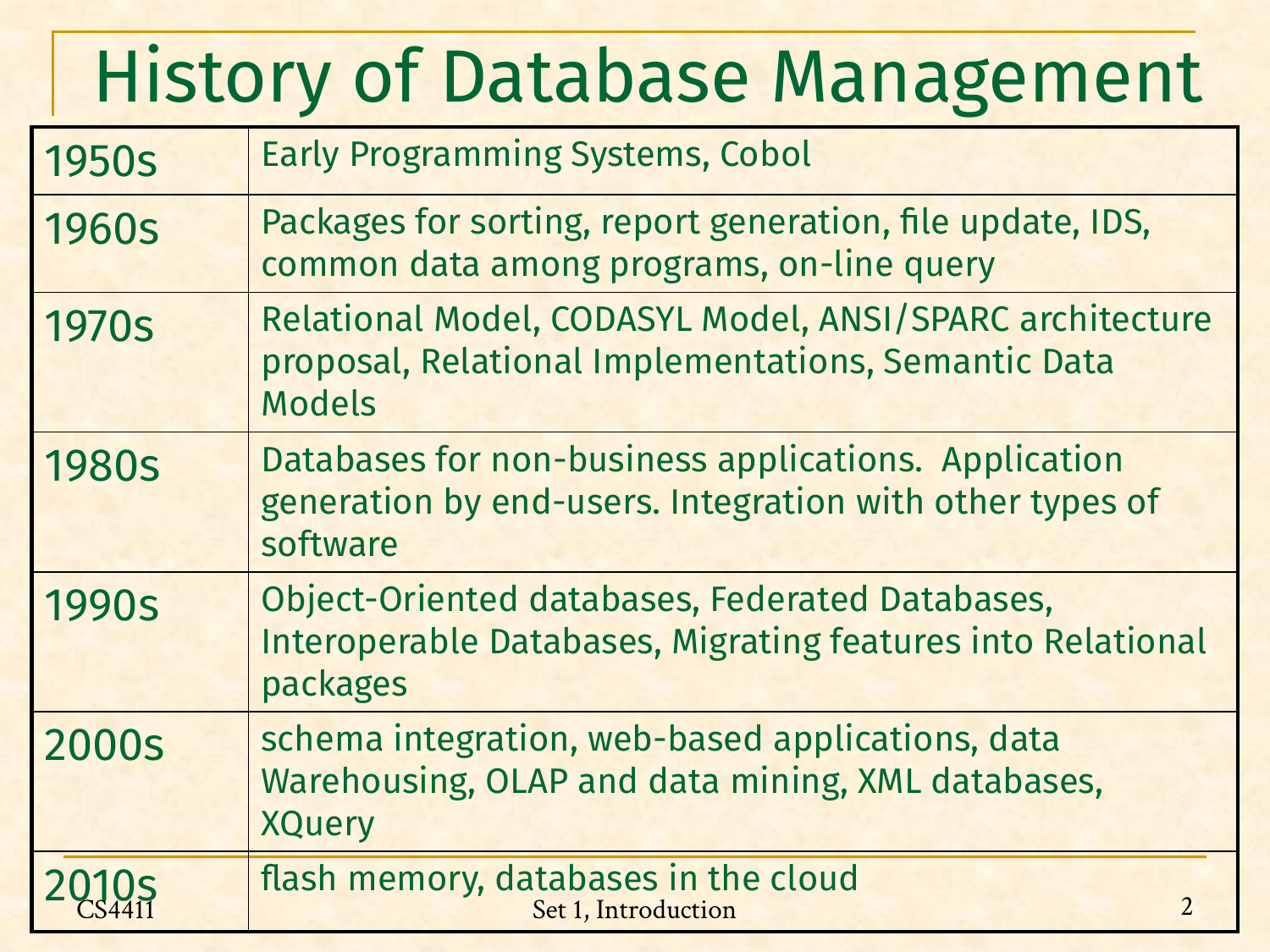

# History of Database Management
| 1950s | Early Programming Systems, Cobol |
| --- | --- |
| 1960s | Packages for sorting, report generation, file update, IDS, common data among programs, on-line query |
| 1970s | Relational Model, CODASYL Model, ANSI/SPARC architecture proposal, Relational Implementations, Semantic Data Models |
| 1980s | Databases for non-business applications. Application generation by end-users. Integration with other types of software |
| 1990s | Object-Oriented databases, Federated Databases, Interoperable Databases, Migrating features into Relational packages |
| 2000s | schema integration, web-based applications, data Warehousing, OLAP and data mining, XML databases, XQuery |
| 2010s | flash memory, databases in the cloud |
CS4411
2
Set 1, Introduction